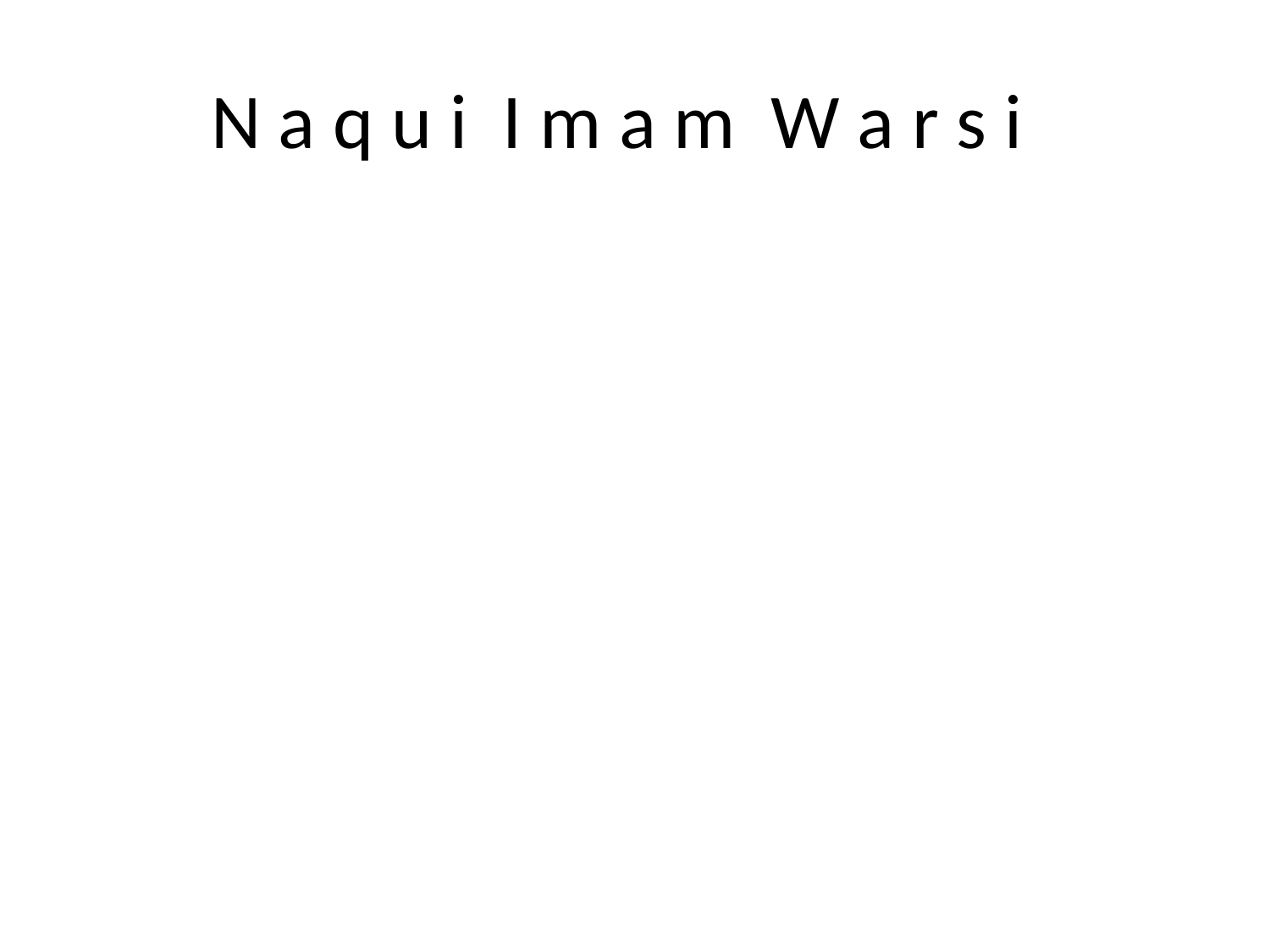

# N a q u i  I m a m  W a r s i